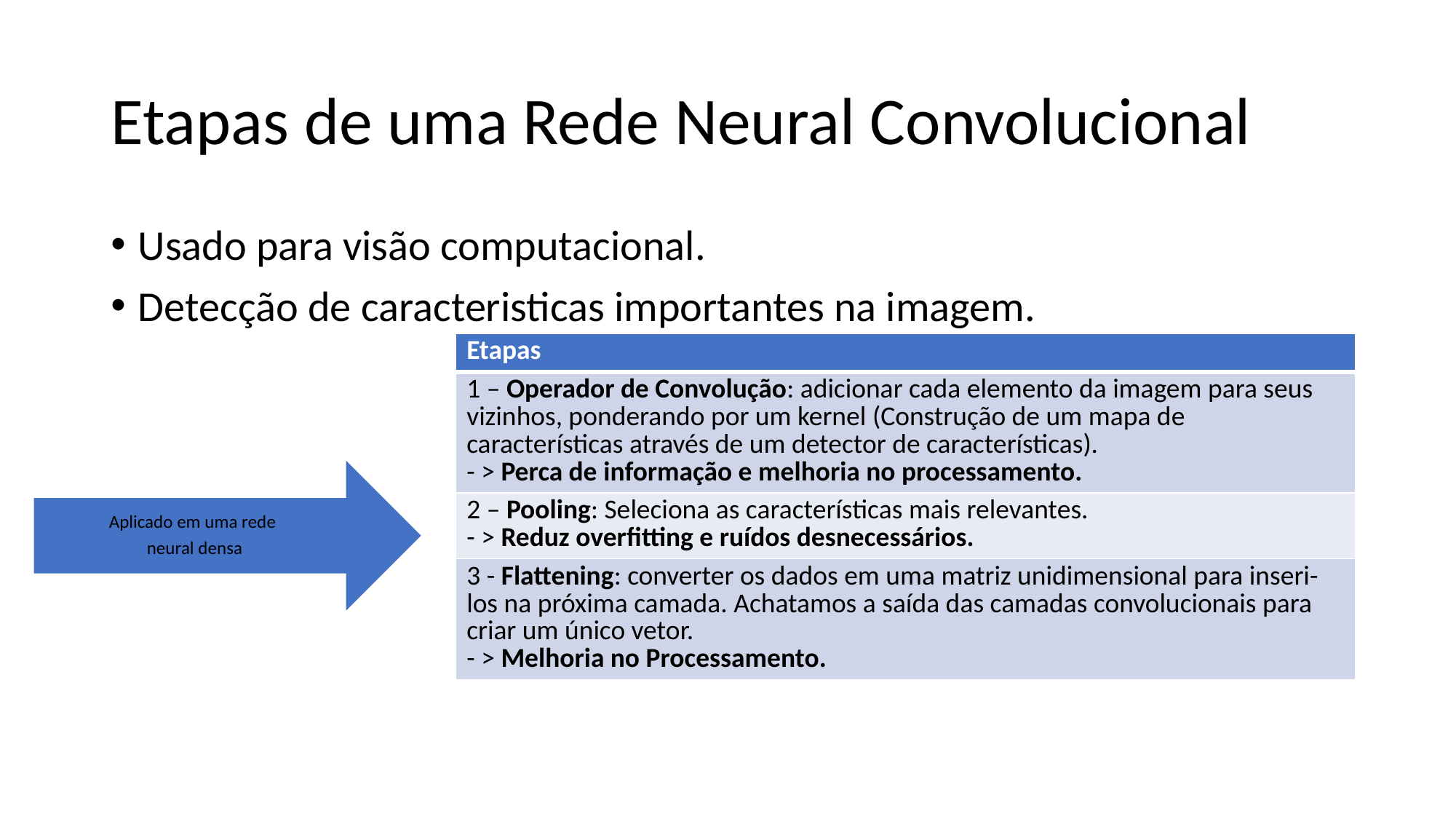

# Etapas de uma Rede Neural Convolucional
Usado para visão computacional.
Detecção de caracteristicas importantes na imagem.
| Etapas |
| --- |
| 1 – Operador de Convolução: adicionar cada elemento da imagem para seus vizinhos, ponderando por um kernel (Construção de um mapa de características através de um detector de características). - > Perca de informação e melhoria no processamento. |
| 2 – Pooling: Seleciona as características mais relevantes. - > Reduz overfitting e ruídos desnecessários. |
| 3 - Flattening: converter os dados em uma matriz unidimensional para inseri-los na próxima camada. Achatamos a saída das camadas convolucionais para criar um único vetor. - > Melhoria no Processamento. |
Aplicado em uma rede
 neural densa